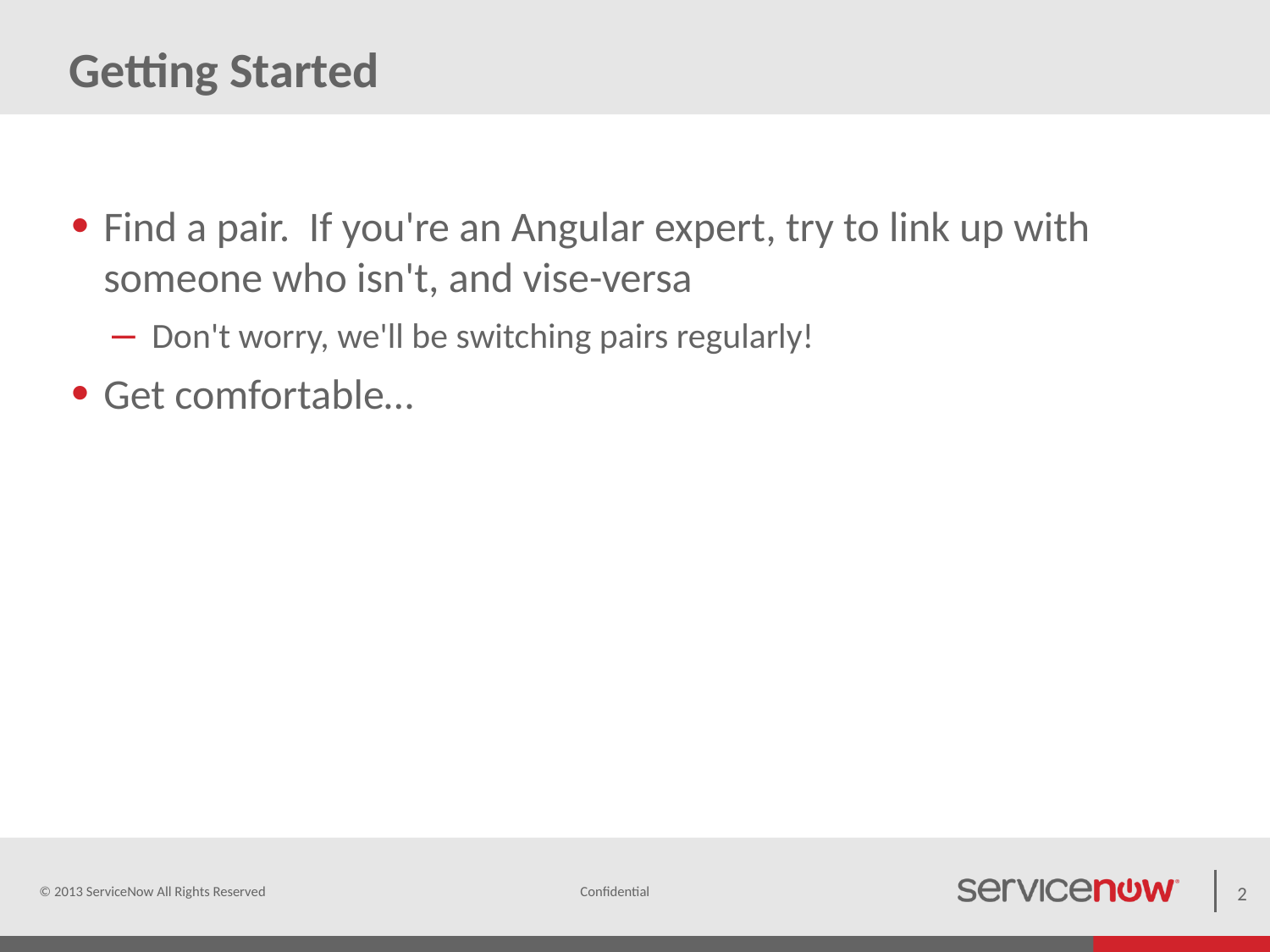

# Getting Started

Find a pair.  If you're an Angular expert, try to link up with someone who isn't, and vise-versa
Don't worry, we'll be switching pairs regularly!
Get comfortable…
© 2013 ServiceNow All Rights Reserved
2